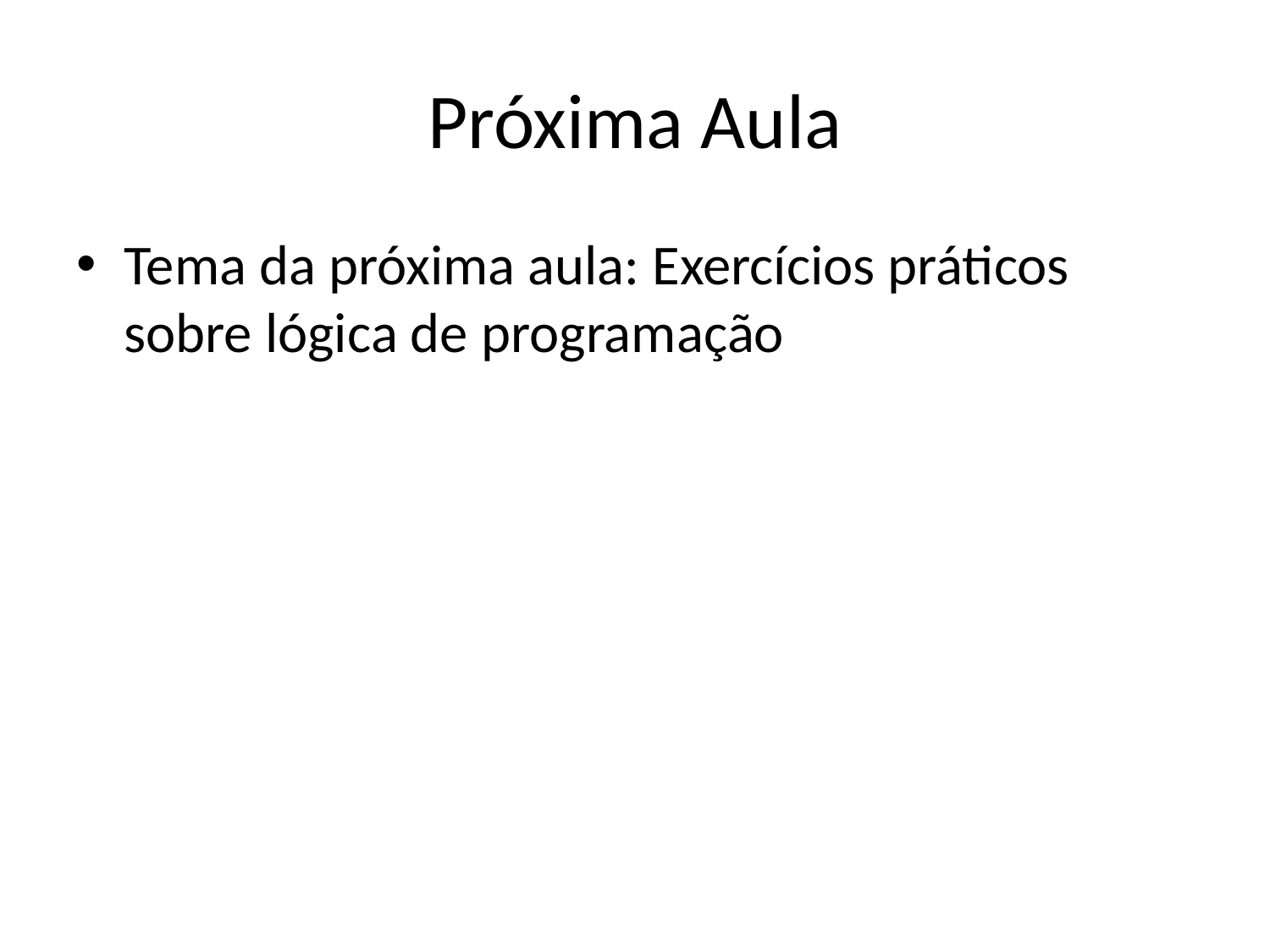

# Próxima Aula
Tema da próxima aula: Exercícios práticos sobre lógica de programação